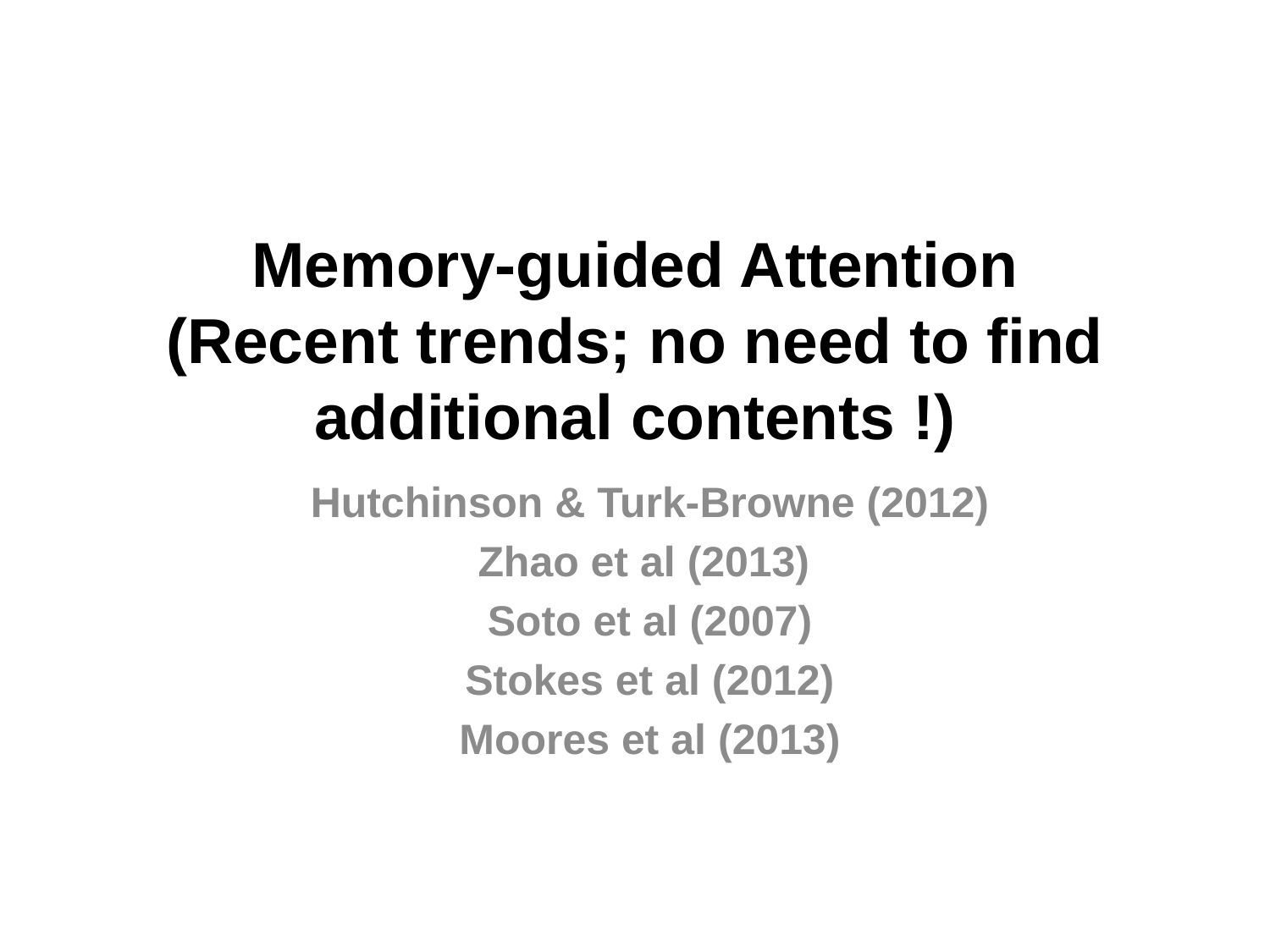

# Memory-guided Attention (Recent trends; no need to find additional contents !)
Hutchinson & Turk-Browne (2012)
Zhao et al (2013)
Soto et al (2007)
Stokes et al (2012)
Moores et al (2013)